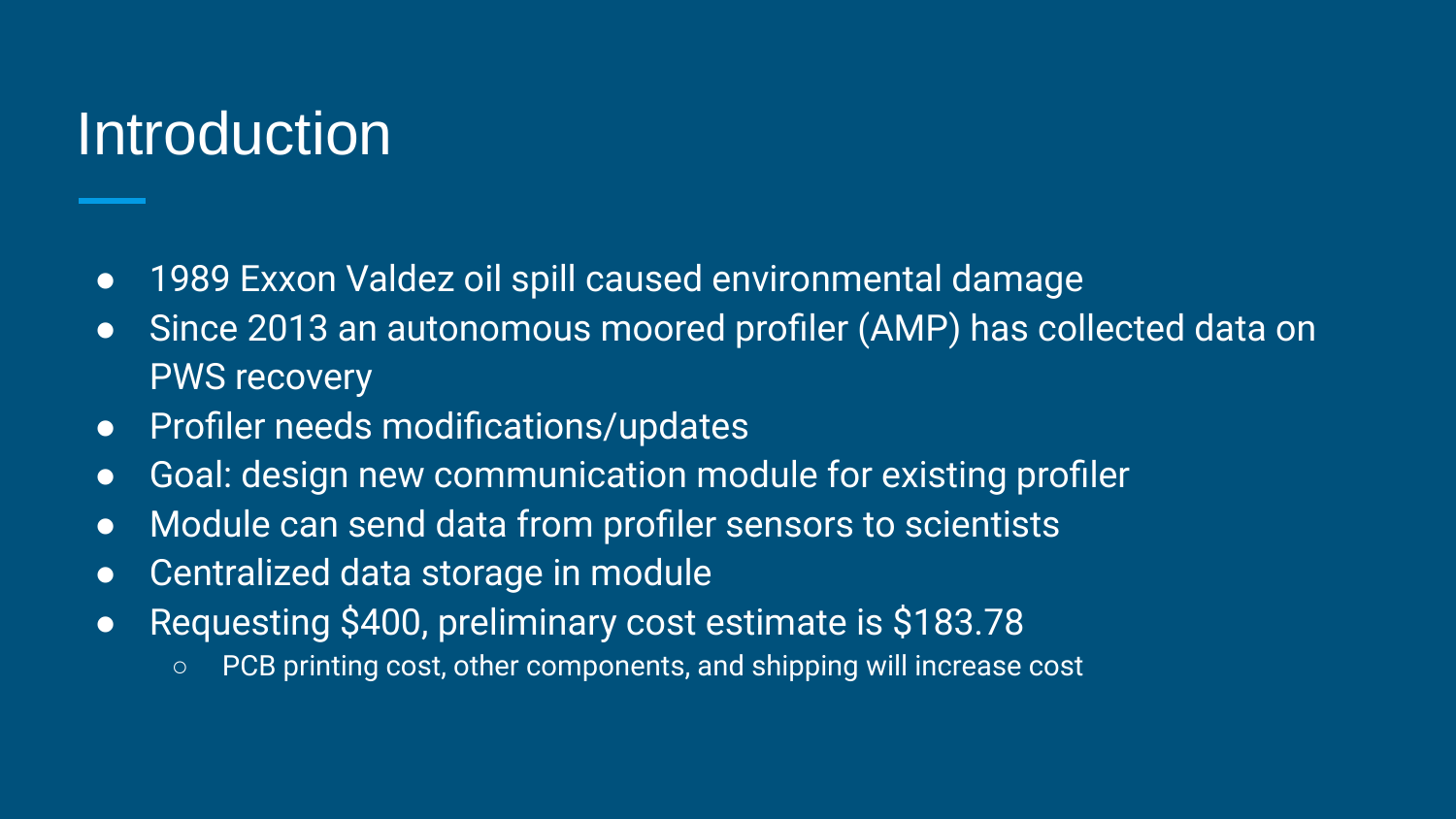

# Introduction
1989 Exxon Valdez oil spill caused environmental damage
Since 2013 an autonomous moored profiler (AMP) has collected data on PWS recovery
Profiler needs modifications/updates
Goal: design new communication module for existing profiler
Module can send data from profiler sensors to scientists
Centralized data storage in module
Requesting $400, preliminary cost estimate is $183.78
PCB printing cost, other components, and shipping will increase cost